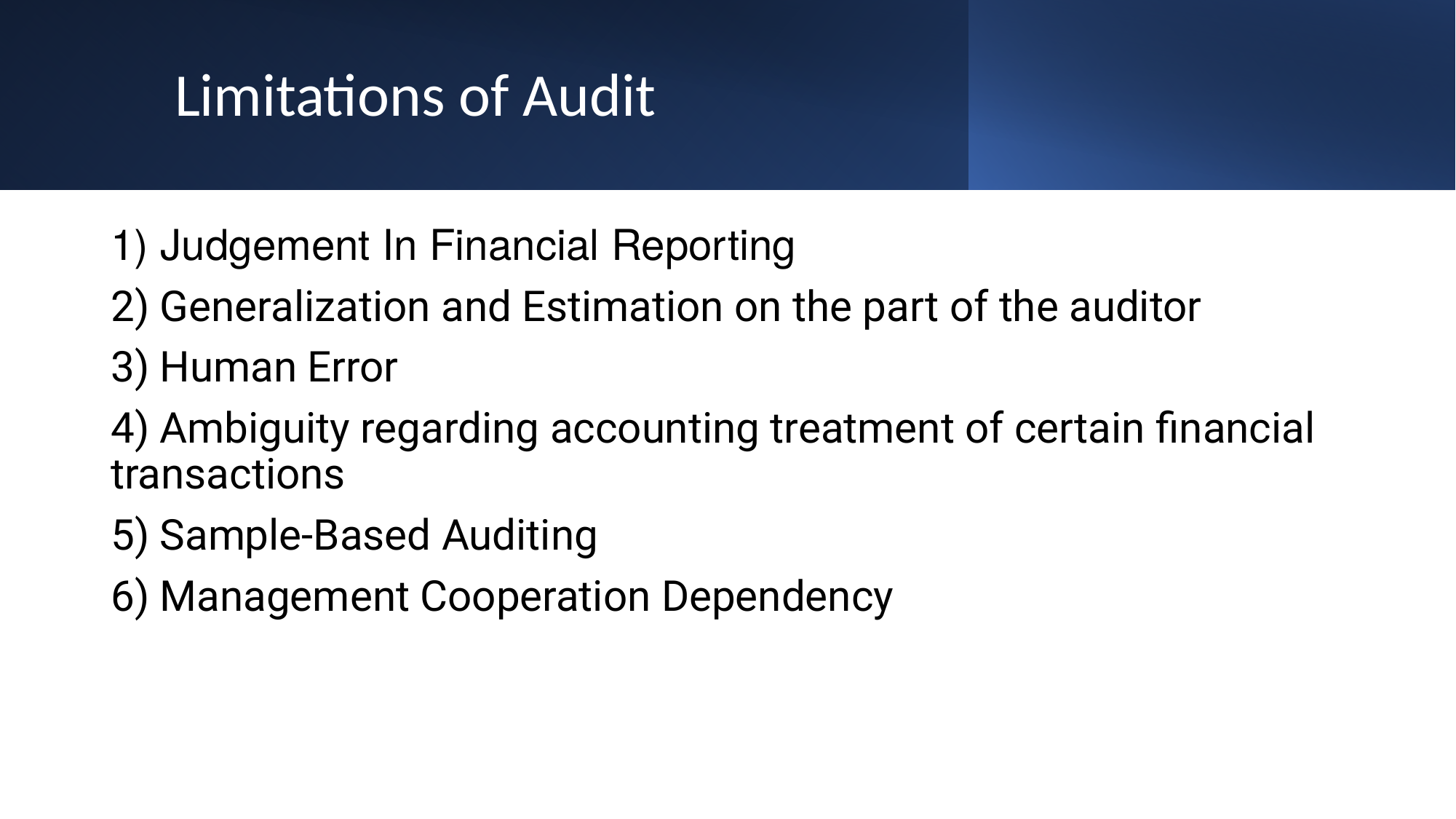

# Limitations of Audit
1) Judgement In Financial Reporting
2) Generalization and Estimation on the part of the auditor
3) Human Error
4) Ambiguity regarding accounting treatment of certain financial transactions
5) Sample-Based Auditing
6) Management Cooperation Dependency